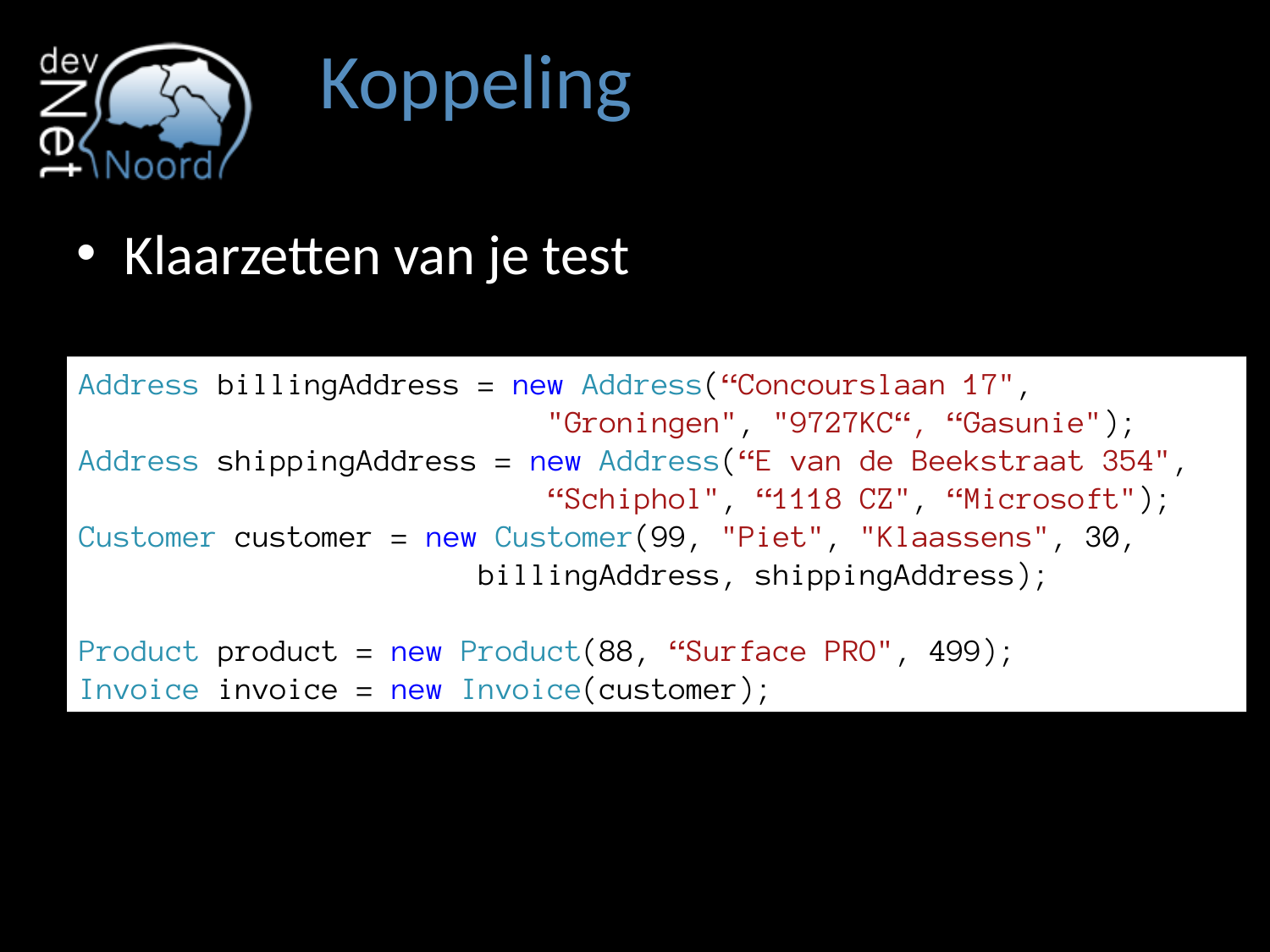

# Koppeling
Klaarzetten van je test
Address billingAddress = new Address(“Concourslaan 17",
                           "Groningen", "9727KC“, “Gasunie");
Address shippingAddress = new Address(“E van de Beekstraat 354",
                           “Schiphol", “1118 CZ", “Microsoft");
Customer customer = new Customer(99, "Piet", "Klaassens", 30,
                       billingAddress, shippingAddress);

Product product = new Product(88, “Surface PRO", 499);
Invoice invoice = new Invoice(customer);